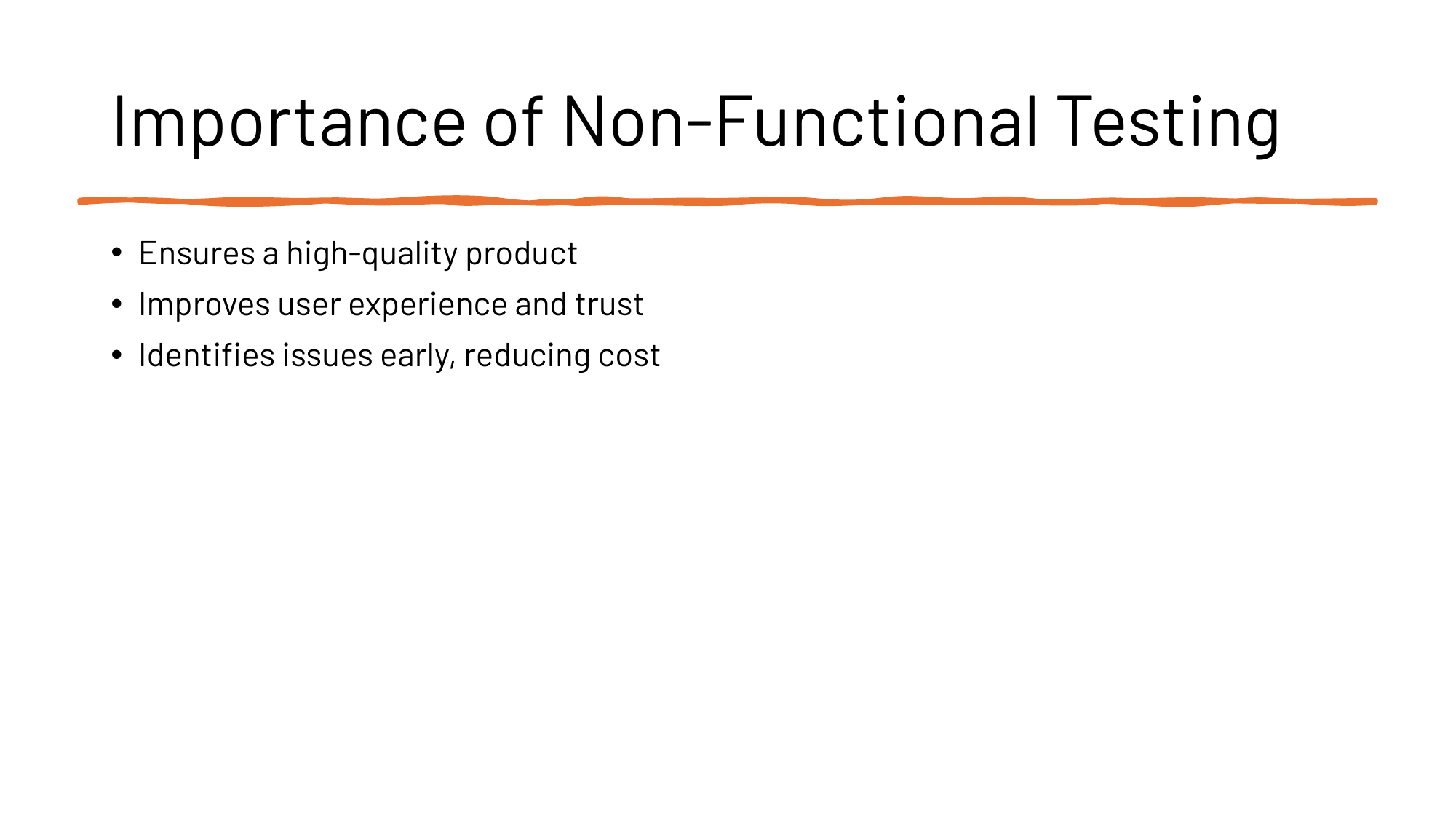

# Importance of Non-Functional Testing

Ensures a high-quality product
Improves user experience and trust
Identifies issues early, reducing cost